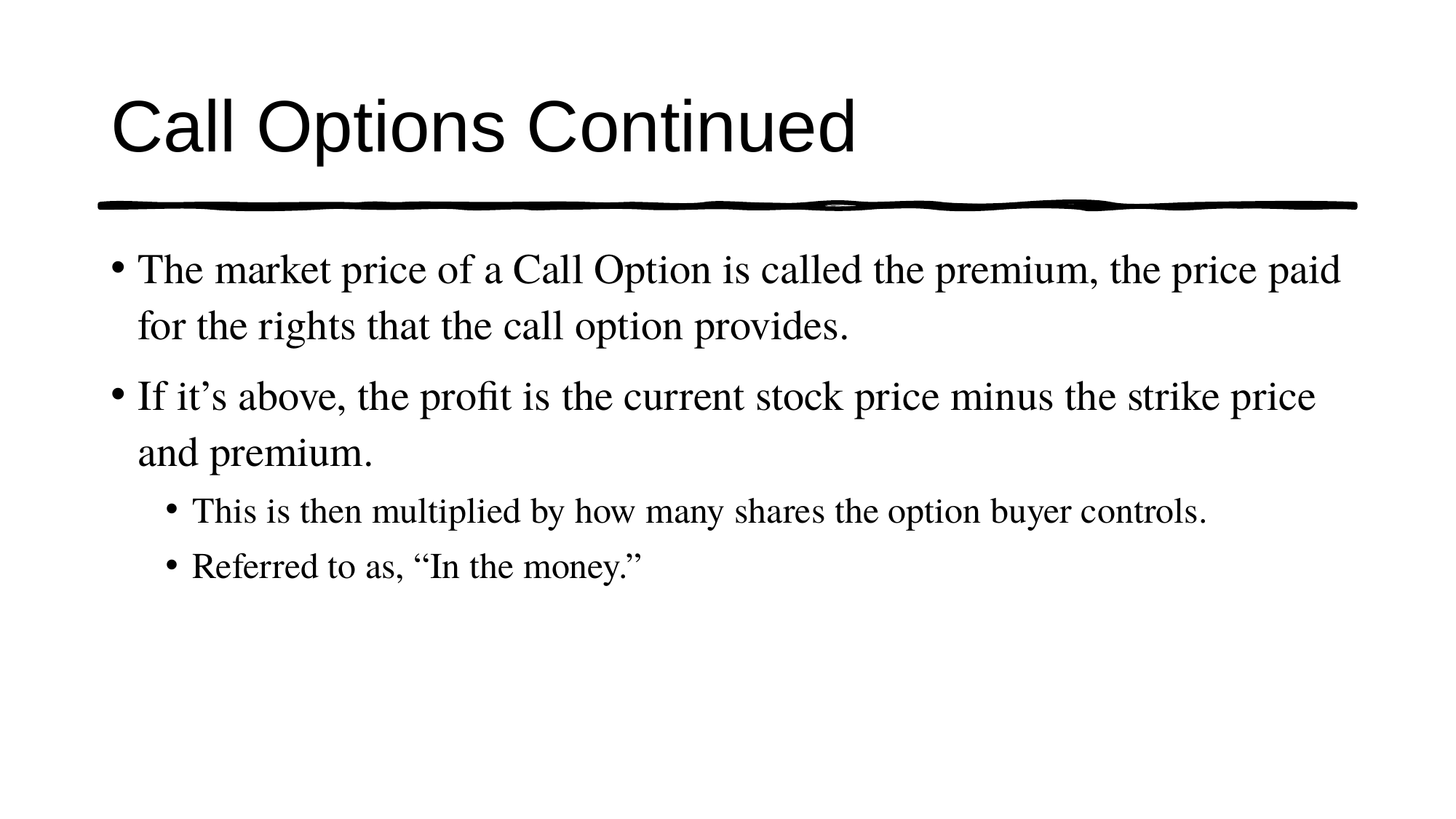

# Call Options Continued
The market price of a Call Option is called the premium, the price paid for the rights that the call option provides.
If it’s above, the profit is the current stock price minus the strike price and premium.
This is then multiplied by how many shares the option buyer controls.
Referred to as, “In the money.”